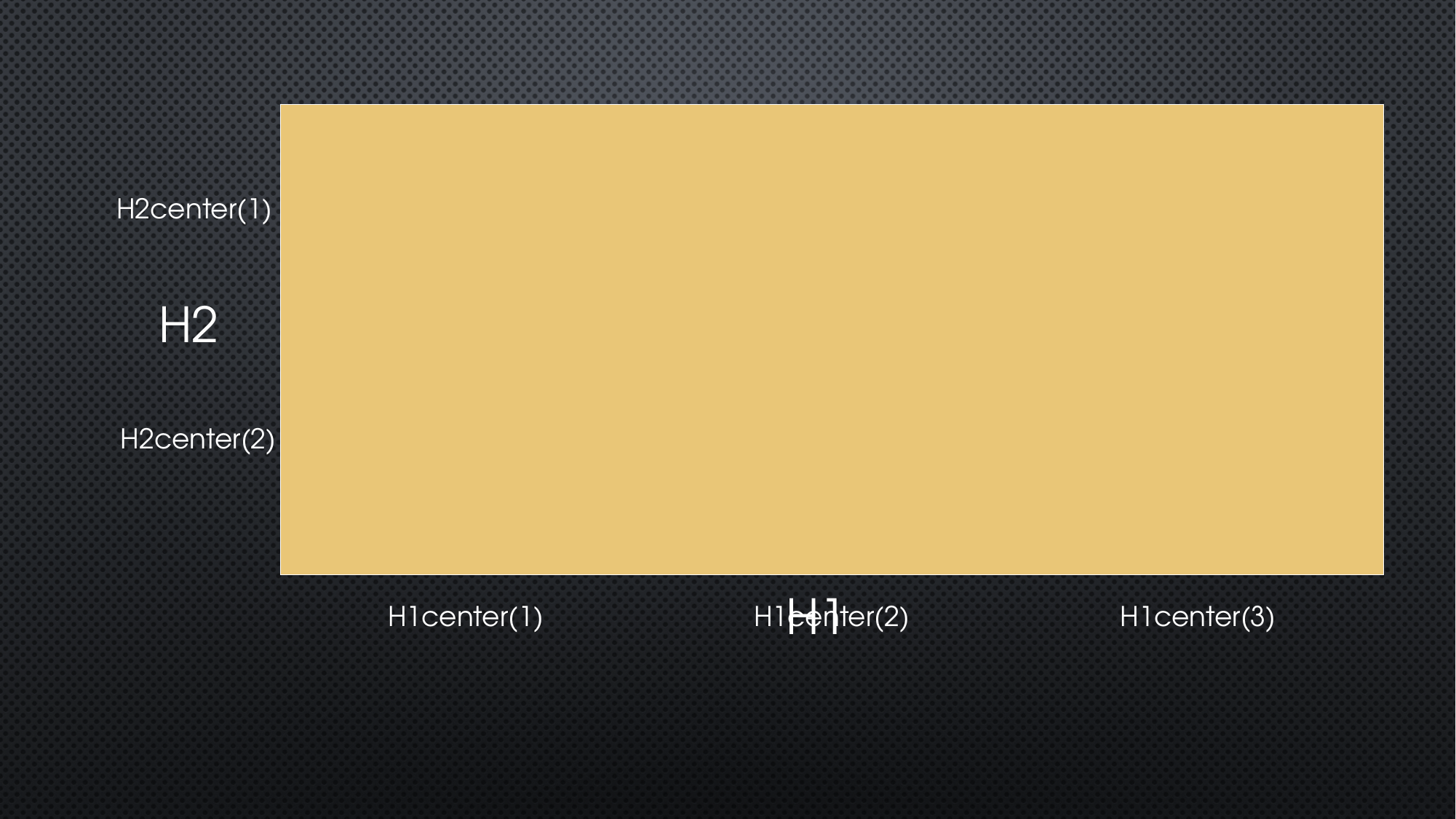

|  |  |  |
| --- | --- | --- |
|  |  |  |
|  |  |  |
| --- | --- | --- |
|  |  |  |
H2center(1)
H2
H2center(2)
H1
H1center(1)
H1center(2)
H1center(3)